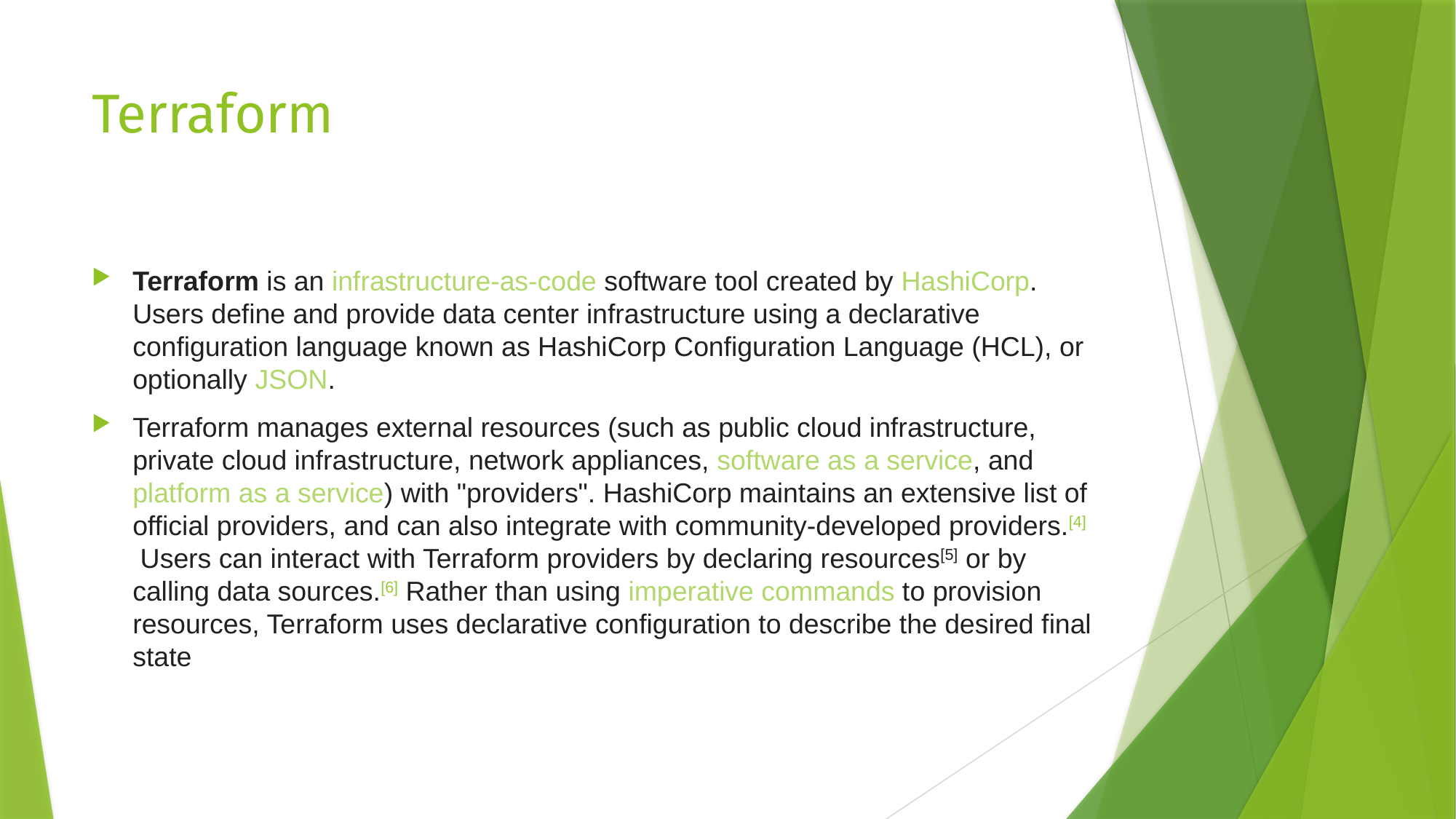

# Terraform
Terraform is an infrastructure-as-code software tool created by HashiCorp. Users define and provide data center infrastructure using a declarative configuration language known as HashiCorp Configuration Language (HCL), or optionally JSON.
Terraform manages external resources (such as public cloud infrastructure, private cloud infrastructure, network appliances, software as a service, and platform as a service) with "providers". HashiCorp maintains an extensive list of official providers, and can also integrate with community-developed providers.[4] Users can interact with Terraform providers by declaring resources[5] or by calling data sources.[6] Rather than using imperative commands to provision resources, Terraform uses declarative configuration to describe the desired final state